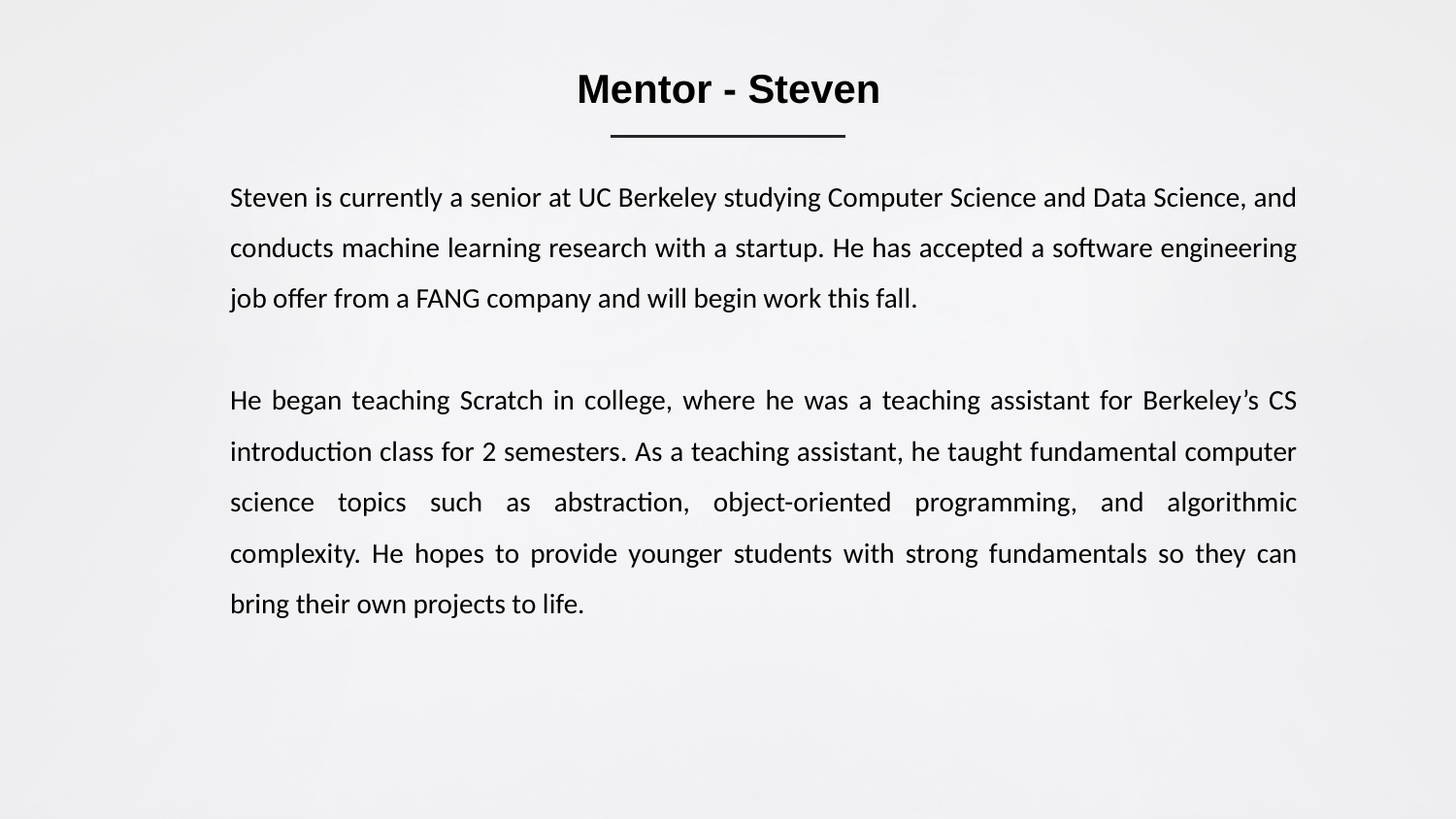

Mentor - Steven
Steven is currently a senior at UC Berkeley studying Computer Science and Data Science, and conducts machine learning research with a startup. He has accepted a software engineering job offer from a FANG company and will begin work this fall.

He began teaching Scratch in college, where he was a teaching assistant for Berkeley’s CS introduction class for 2 semesters. As a teaching assistant, he taught fundamental computer science topics such as abstraction, object-oriented programming, and algorithmic complexity. He hopes to provide younger students with strong fundamentals so they can bring their own projects to life.